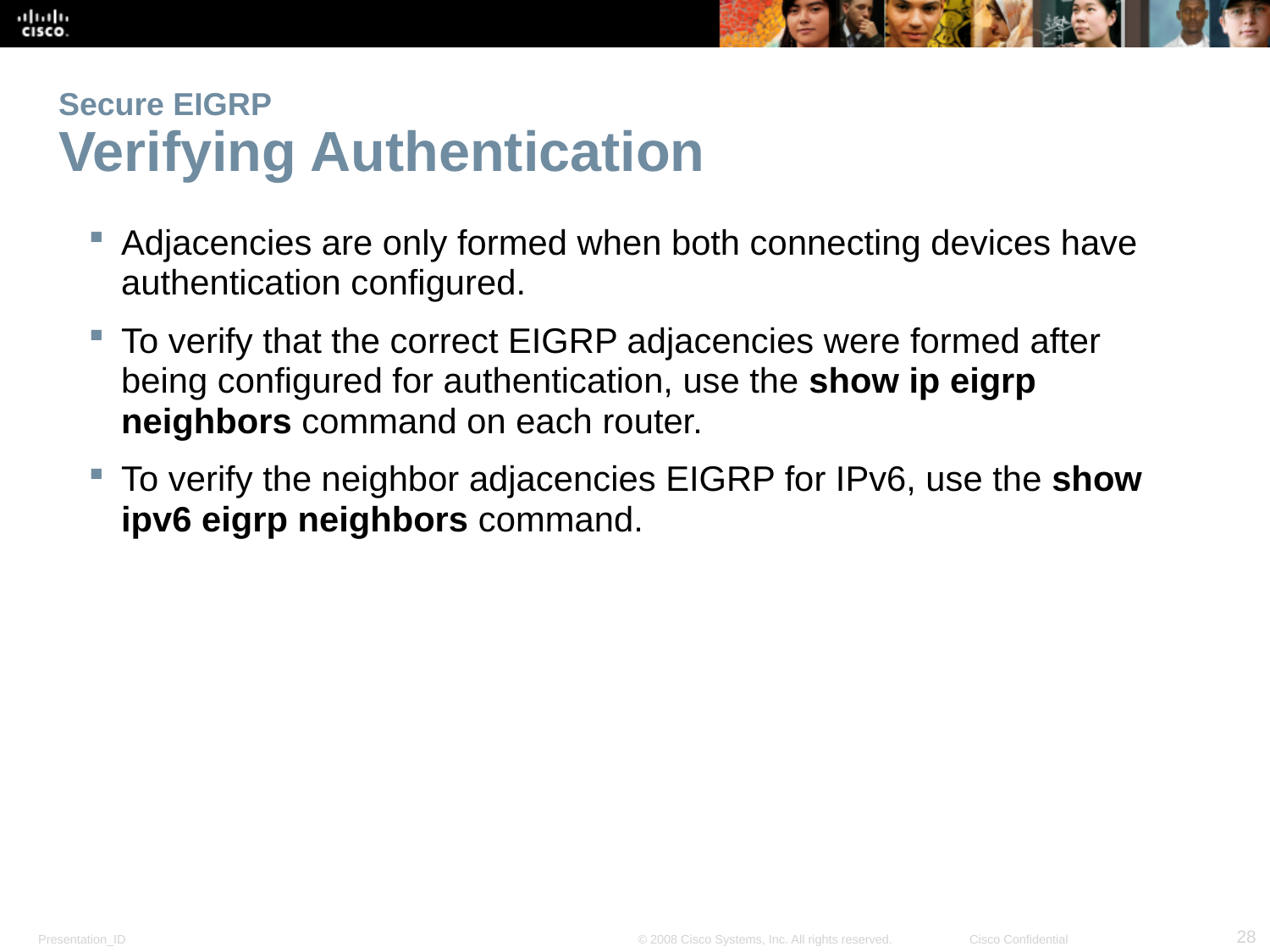

# Secure EIGRP Verifying Authentication
Adjacencies are only formed when both connecting devices have authentication configured.
To verify that the correct EIGRP adjacencies were formed after being configured for authentication, use the show ip eigrp neighbors command on each router.
To verify the neighbor adjacencies EIGRP for IPv6, use the show ipv6 eigrp neighbors command.